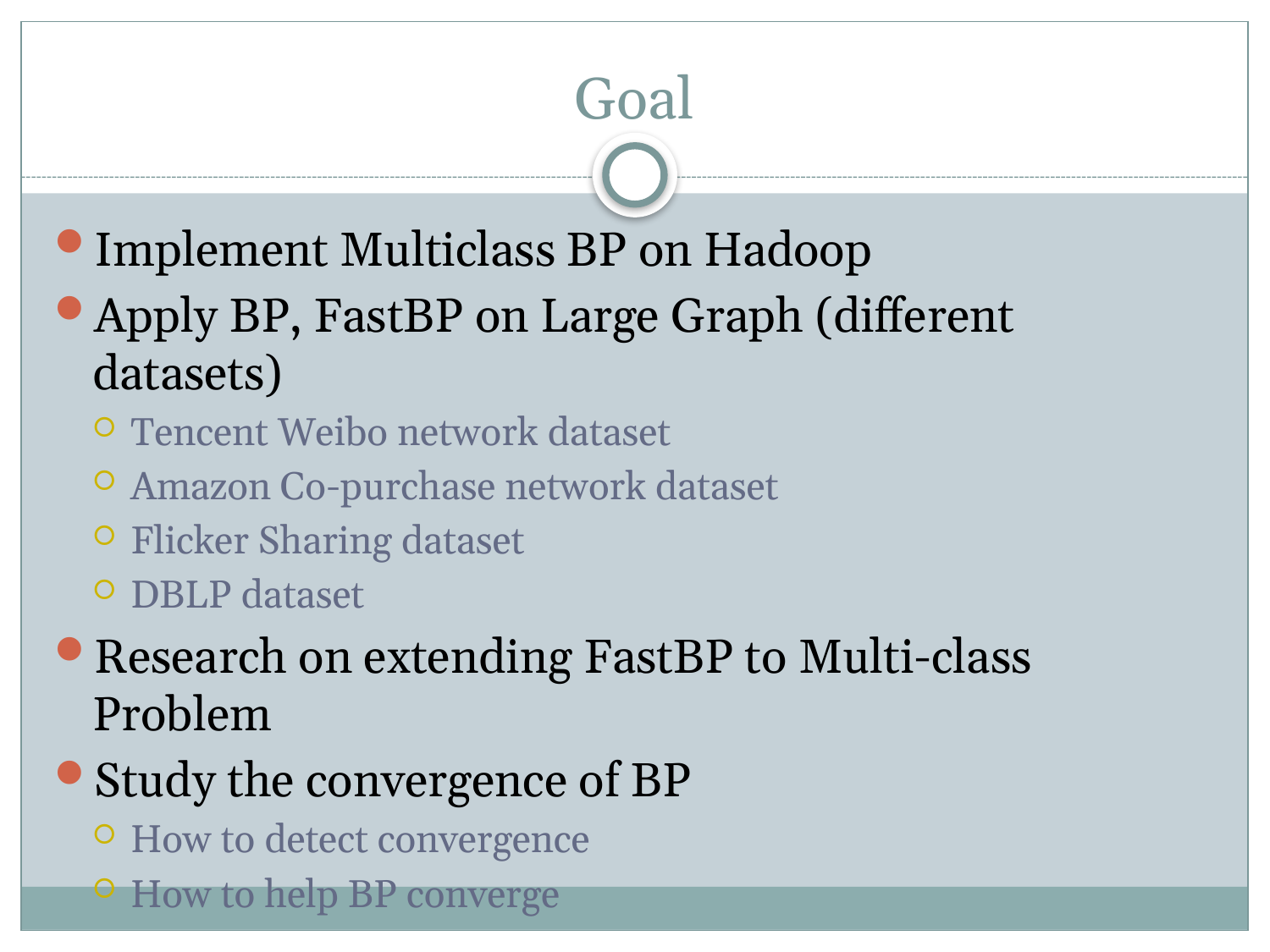

# Goal
Implement Multiclass BP on Hadoop
Apply BP, FastBP on Large Graph (different datasets)
Tencent Weibo network dataset
Amazon Co-purchase network dataset
Flicker Sharing dataset
DBLP dataset
Research on extending FastBP to Multi-class Problem
Study the convergence of BP
How to detect convergence
How to help BP converge